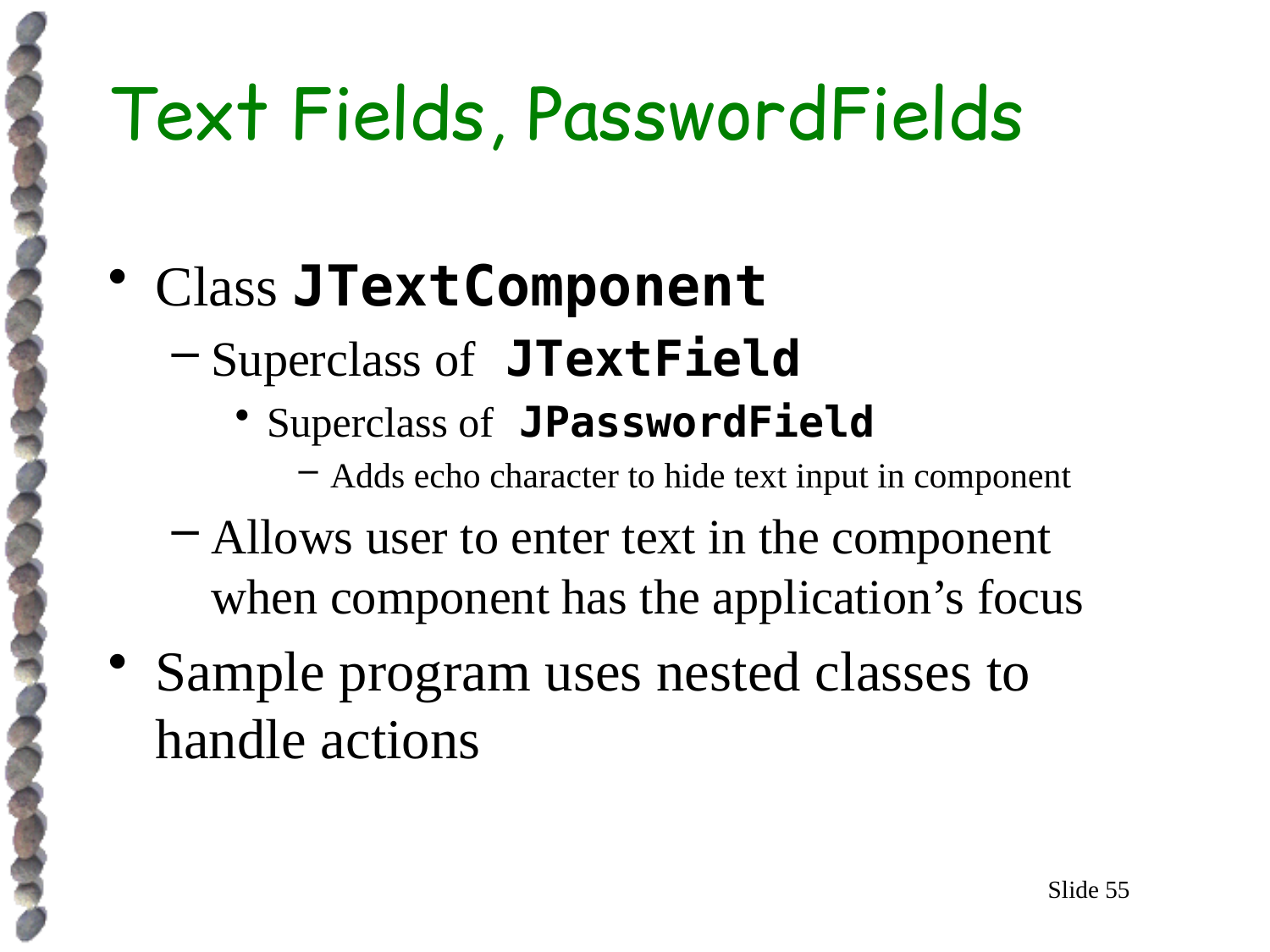

# Text Fields, PasswordFields
Class JTextComponent
Superclass of JTextField
Superclass of JPasswordField
Adds echo character to hide text input in component
Allows user to enter text in the component when component has the application’s focus
Sample program uses nested classes to handle actions

Slide 55